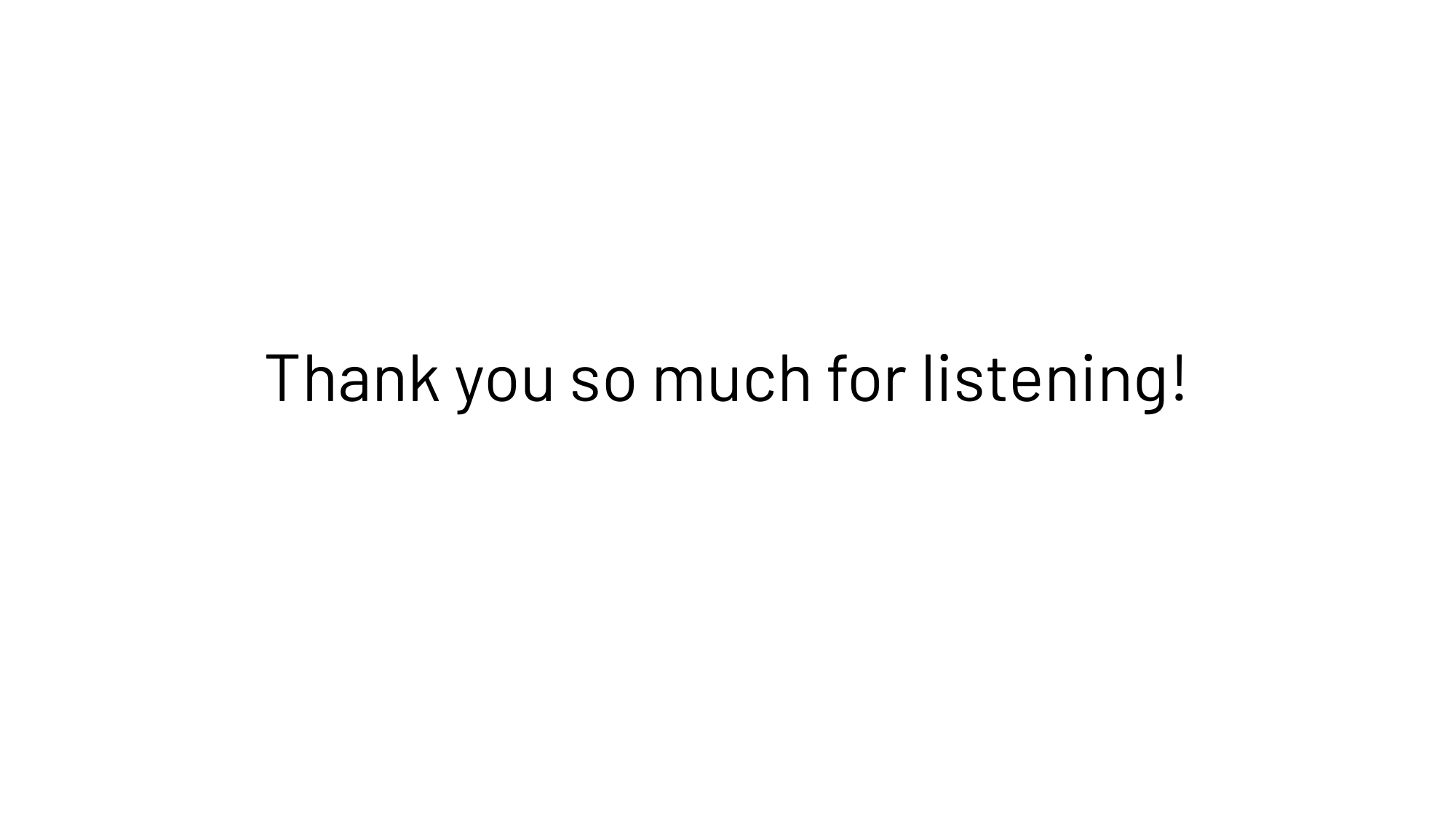

# Thank you so much for listening!